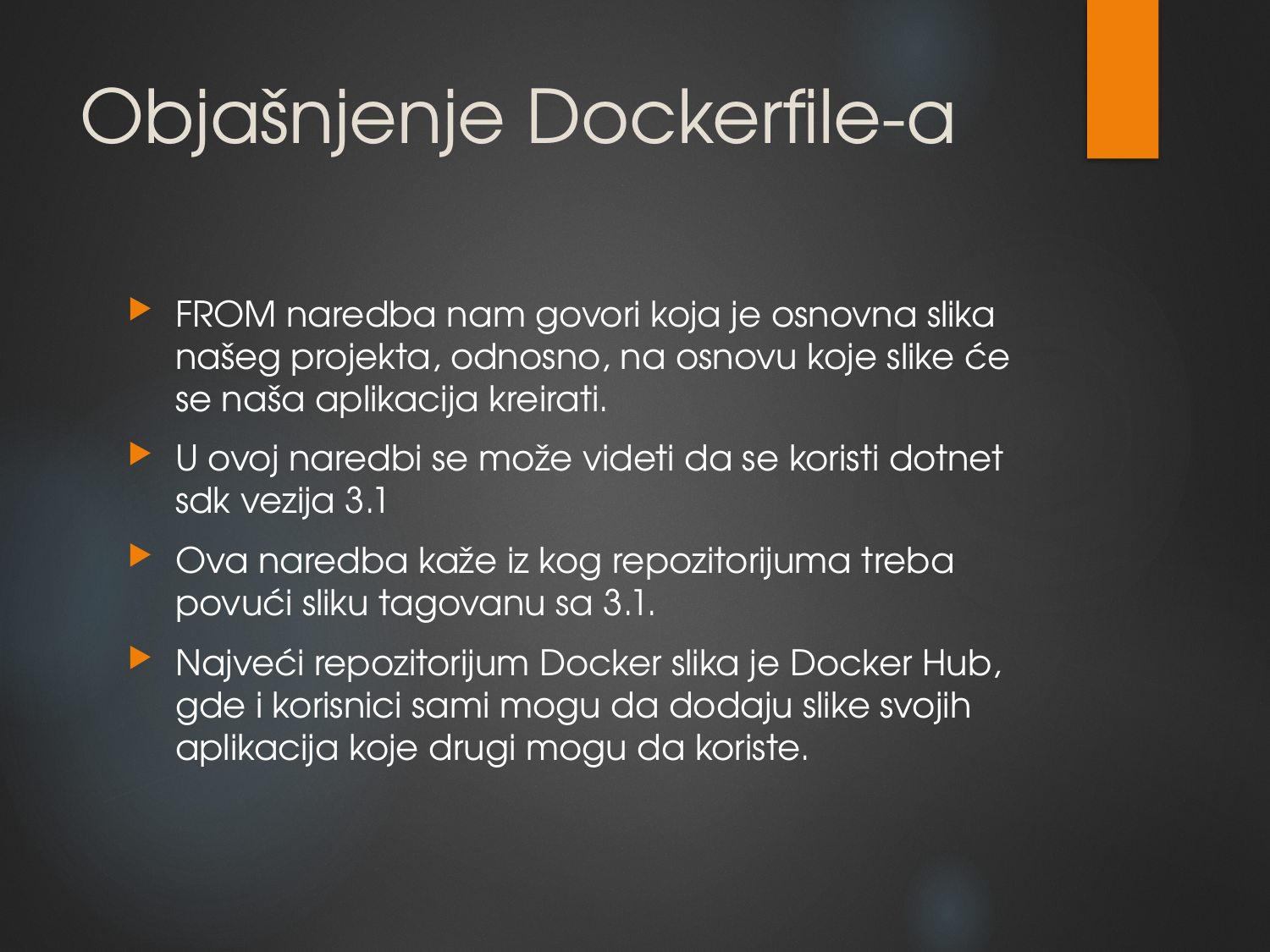

# Objašnjenje Dockerfile-a
FROM naredba nam govori koja je osnovna slika našeg projekta, odnosno, na osnovu koje slike će se naša aplikacija kreirati.
U ovoj naredbi se može videti da se koristi dotnet sdk vezija 3.1
Ova naredba kaže iz kog repozitorijuma treba povući sliku tagovanu sa 3.1.
Najveći repozitorijum Docker slika je Docker Hub, gde i korisnici sami mogu da dodaju slike svojih aplikacija koje drugi mogu da koriste.